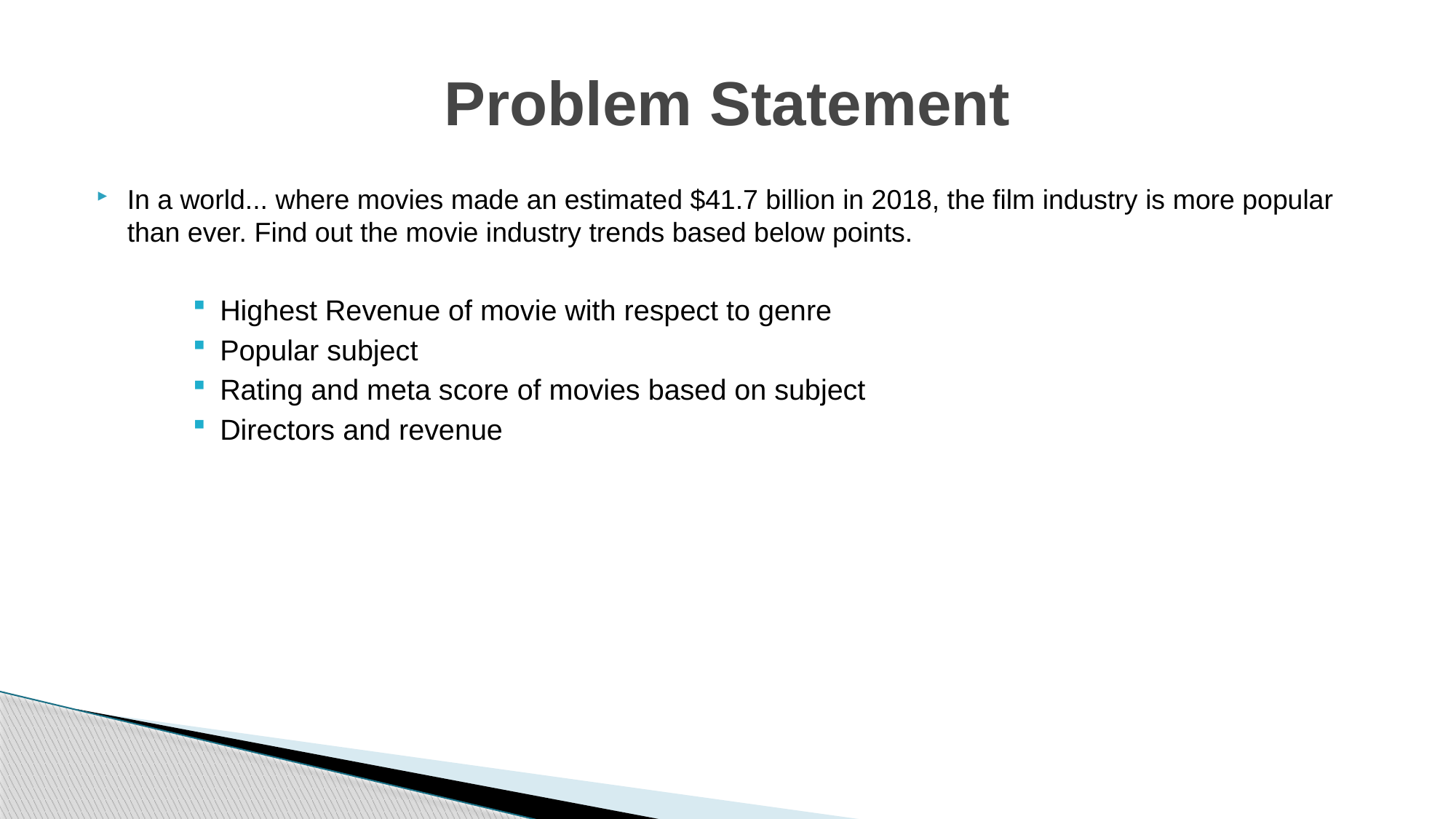

# Problem Statement
In a world... where movies made an estimated $41.7 billion in 2018, the film industry is more popular than ever. Find out the movie industry trends based below points.

Highest Revenue of movie with respect to genre
Popular subject
Rating and meta score of movies based on subject
Directors and revenue